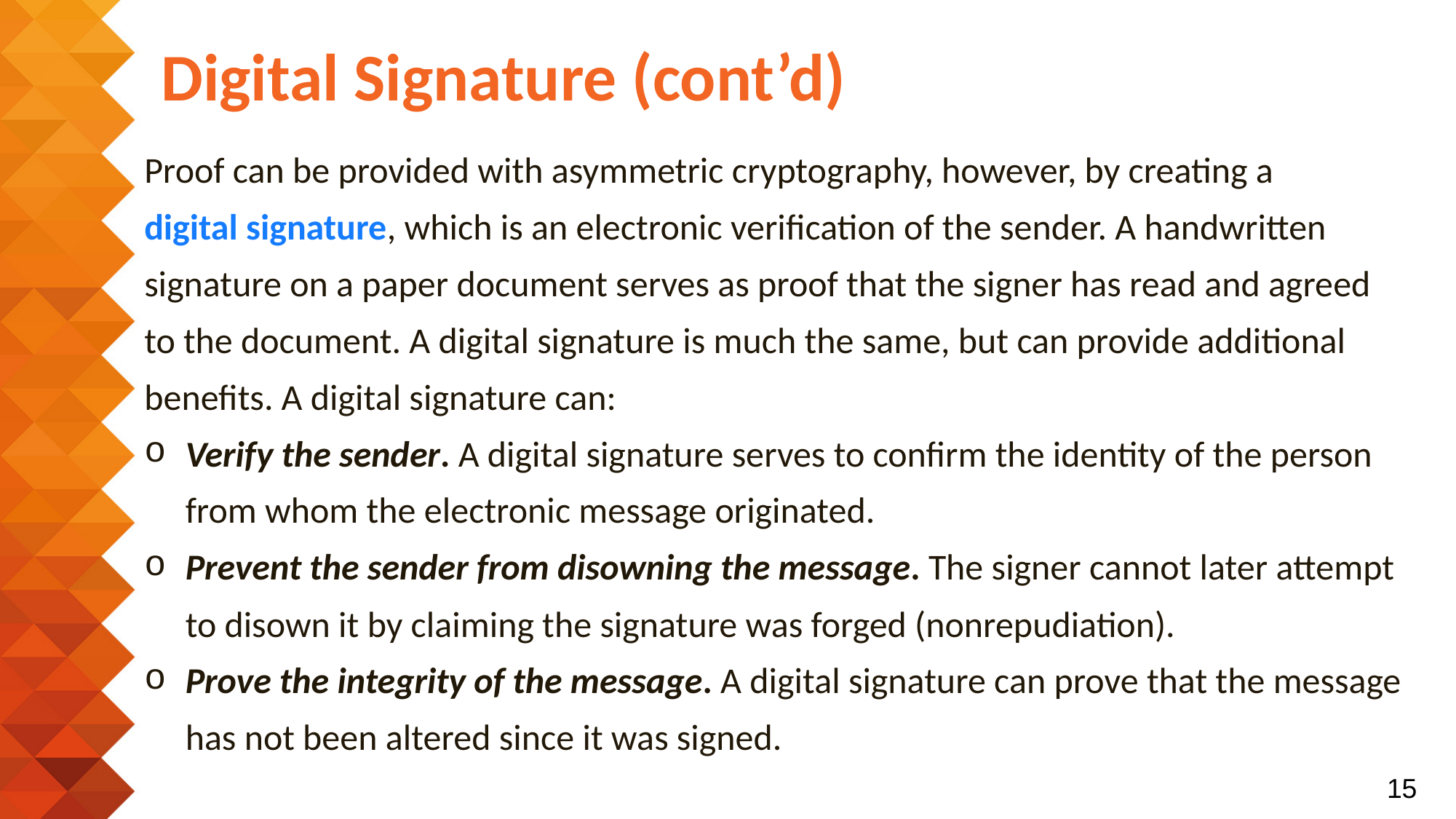

# Digital Signature (cont’d)
Proof can be provided with asymmetric cryptography, however, by creating a
digital signature, which is an electronic verification of the sender. A handwritten
signature on a paper document serves as proof that the signer has read and agreed
to the document. A digital signature is much the same, but can provide additional
benefits. A digital signature can:
Verify the sender. A digital signature serves to confirm the identity of the person from whom the electronic message originated.
Prevent the sender from disowning the message. The signer cannot later attempt to disown it by claiming the signature was forged (nonrepudiation).
Prove the integrity of the message. A digital signature can prove that the message has not been altered since it was signed.
15